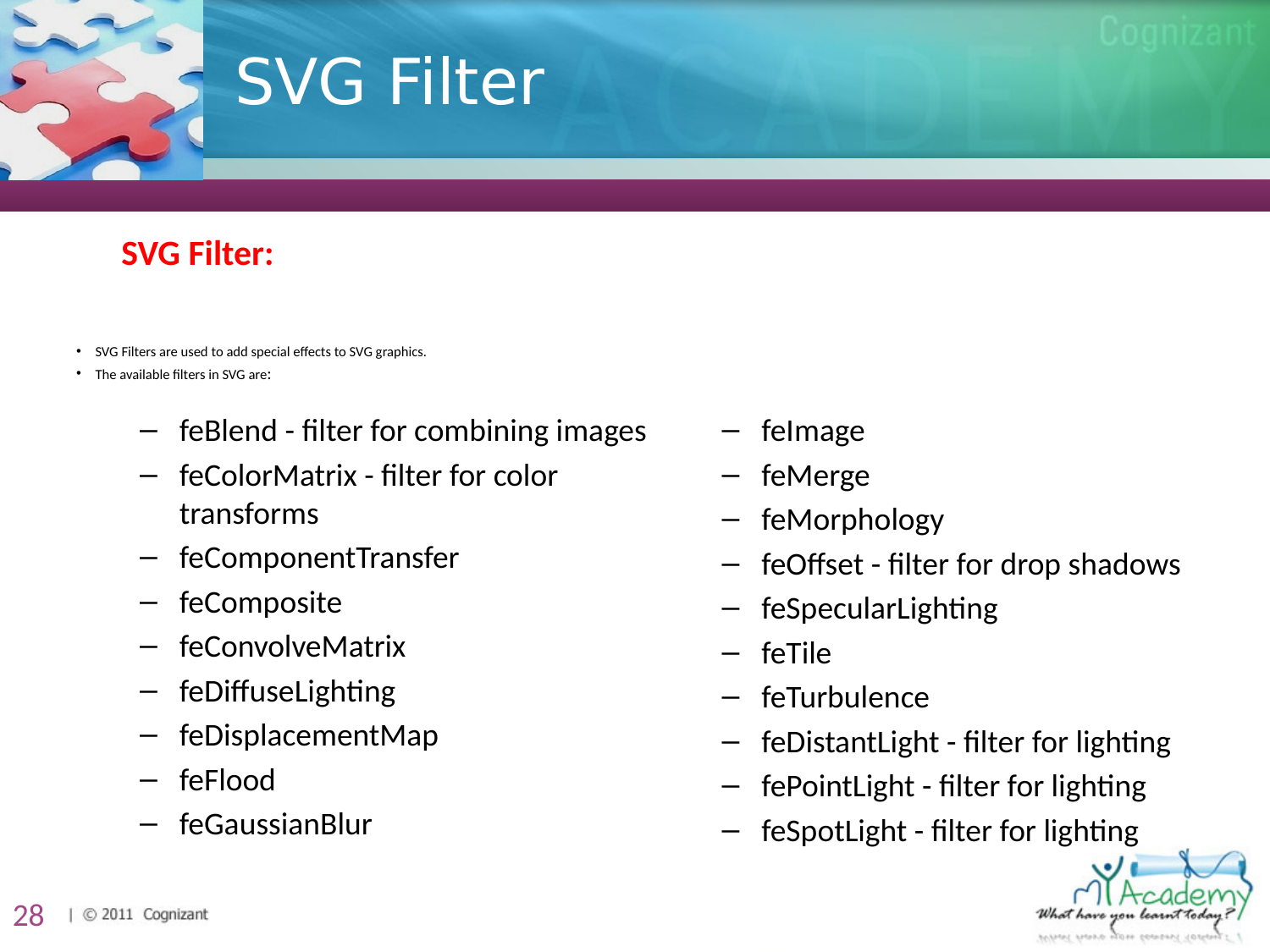

# SVG Filter
SVG Filter:

SVG Filters are used to add special effects to SVG graphics.
The available filters in SVG are:

feBlend - filter for combining images
feColorMatrix - filter for color transforms
feComponentTransfer
feComposite
feConvolveMatrix
feDiffuseLighting
feDisplacementMap
feFlood
feGaussianBlur
feImage
feMerge
feMorphology
feOffset - filter for drop shadows
feSpecularLighting
feTile
feTurbulence
feDistantLight - filter for lighting
fePointLight - filter for lighting
feSpotLight - filter for lighting

28